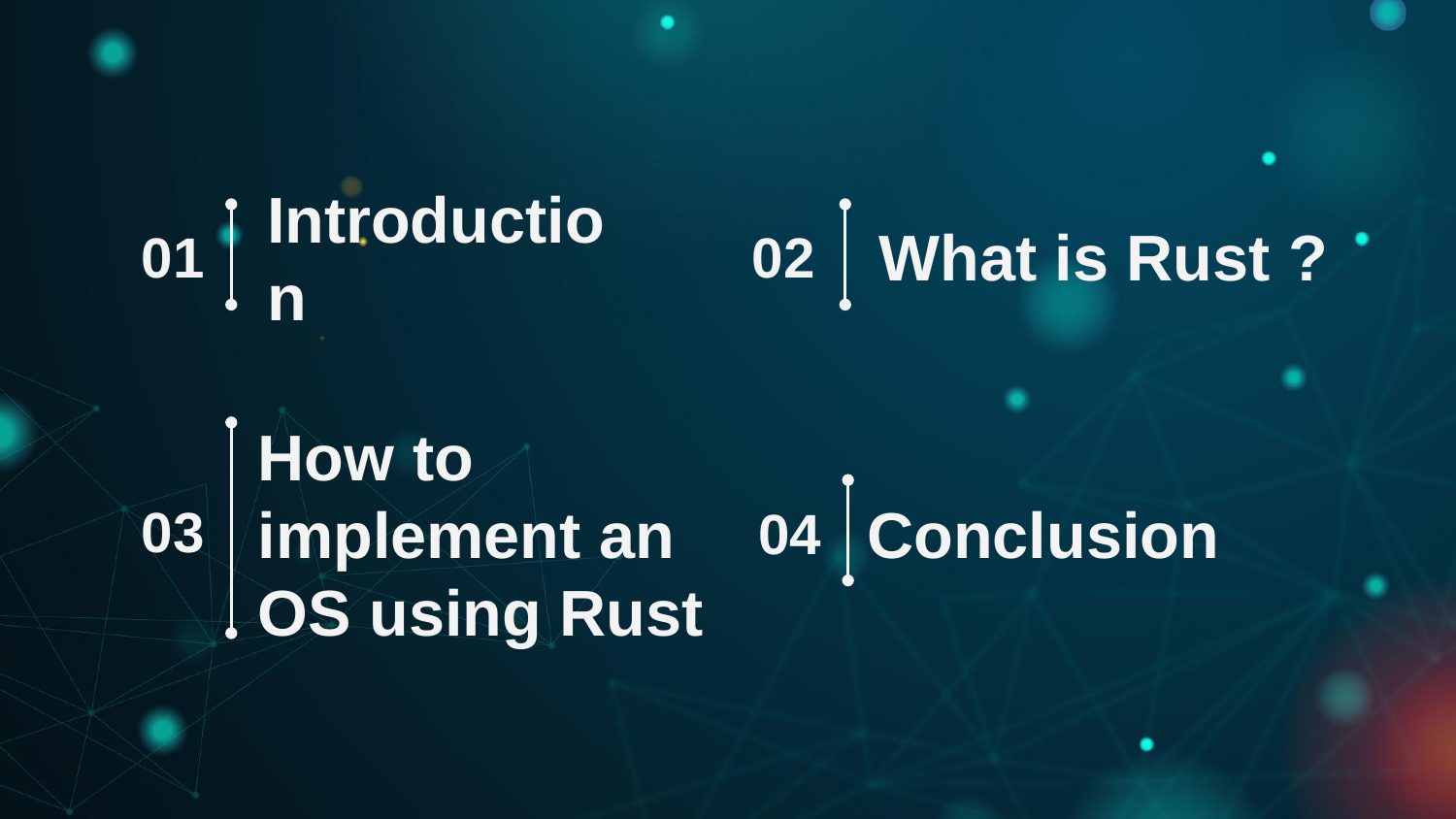

01
02
What is Rust ?
# Introduction
How to implement an
OS using Rust
03
04
Conclusion